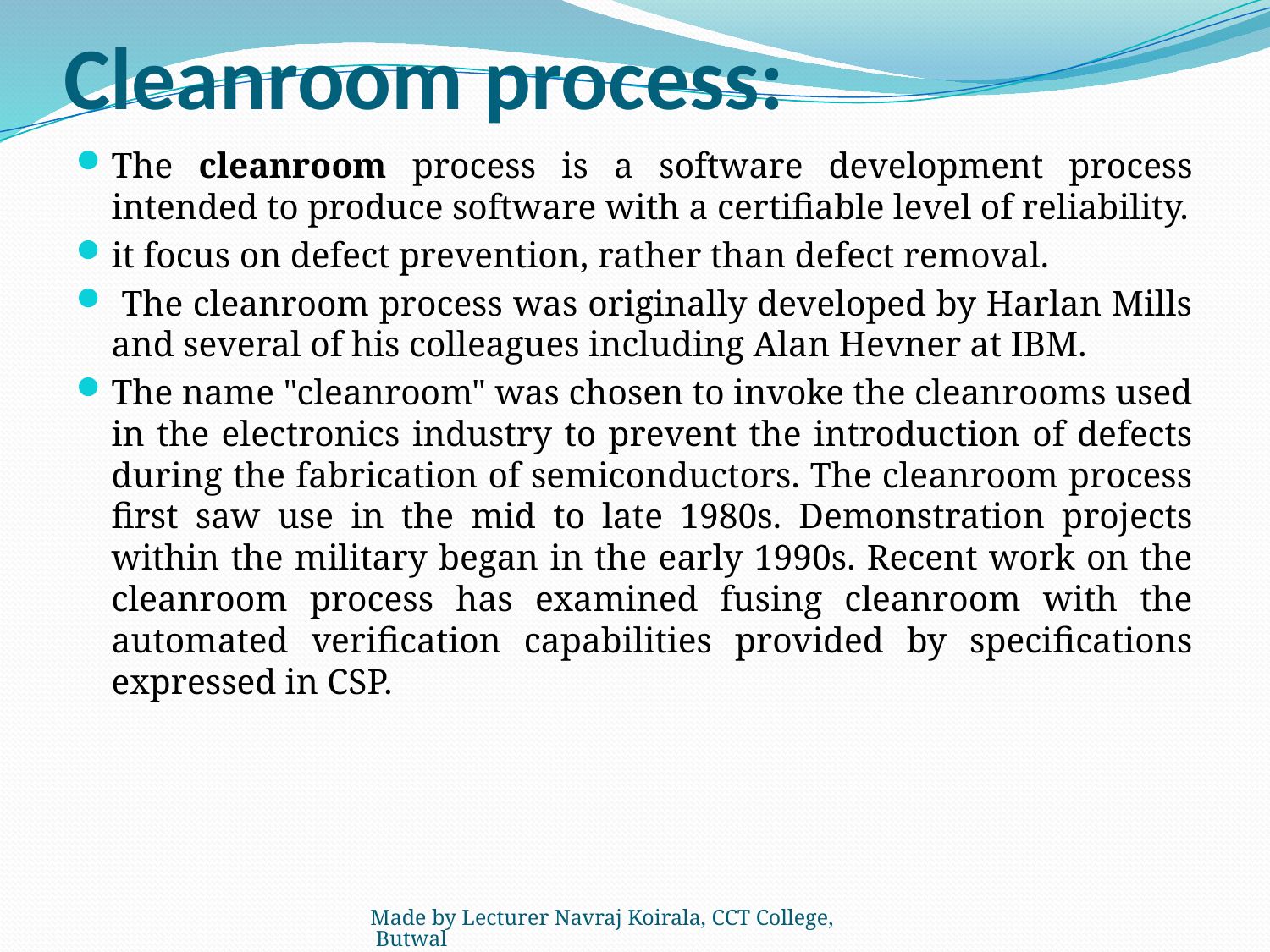

# Cleanroom process:
The cleanroom process is a software development process intended to produce software with a certifiable level of reliability.
it focus on defect prevention, rather than defect removal.
 The cleanroom process was originally developed by Harlan Mills and several of his colleagues including Alan Hevner at IBM.
The name "cleanroom" was chosen to invoke the cleanrooms used in the electronics industry to prevent the introduction of defects during the fabrication of semiconductors. The cleanroom process first saw use in the mid to late 1980s. Demonstration projects within the military began in the early 1990s. Recent work on the cleanroom process has examined fusing cleanroom with the automated verification capabilities provided by specifications expressed in CSP.

Made by Lecturer Navraj Koirala, CCT College, Butwal